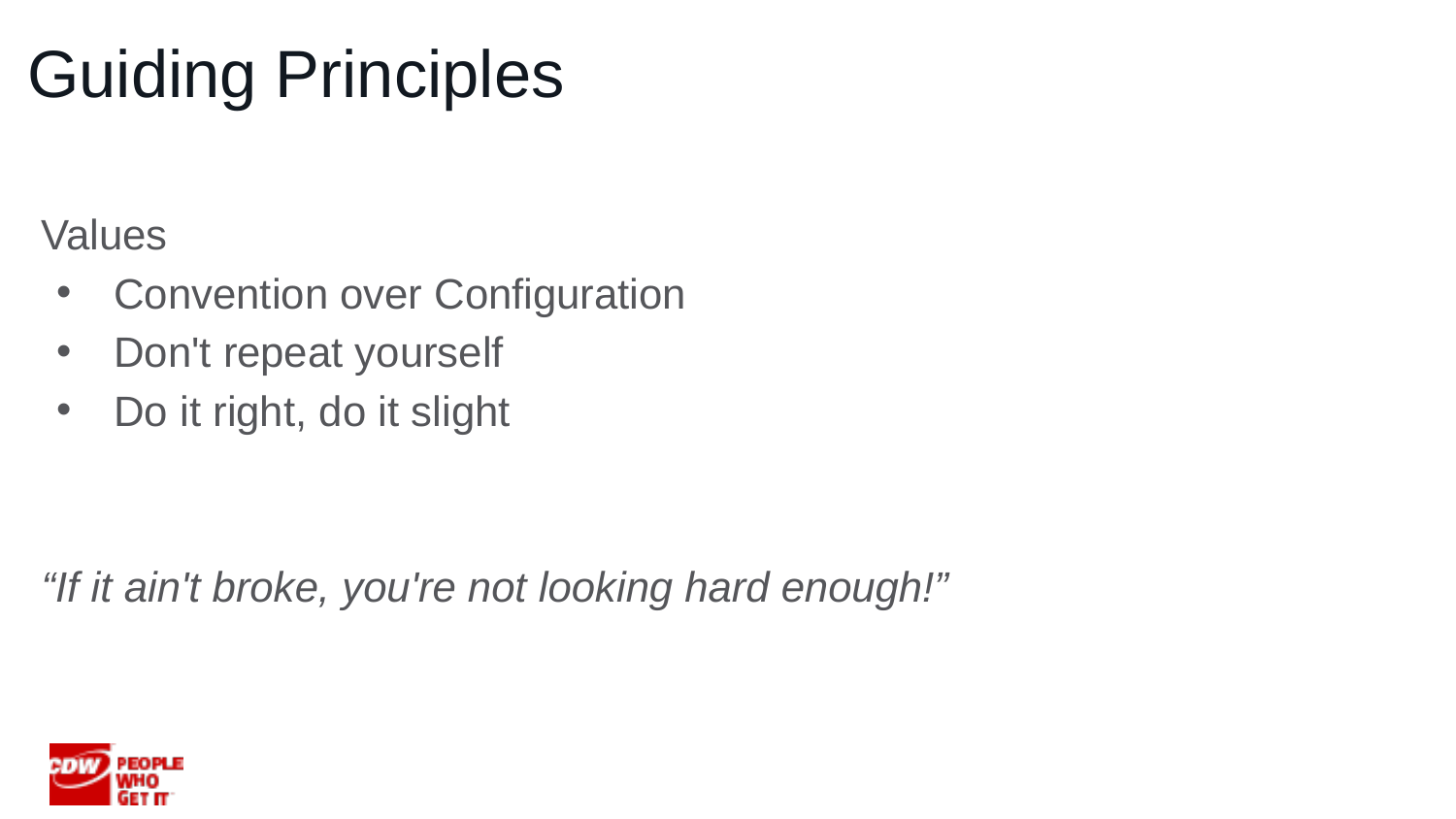

# Guiding Principles
Values
Convention over Configuration
Don't repeat yourself
Do it right, do it slight

“If it ain't broke, you're not looking hard enough!”